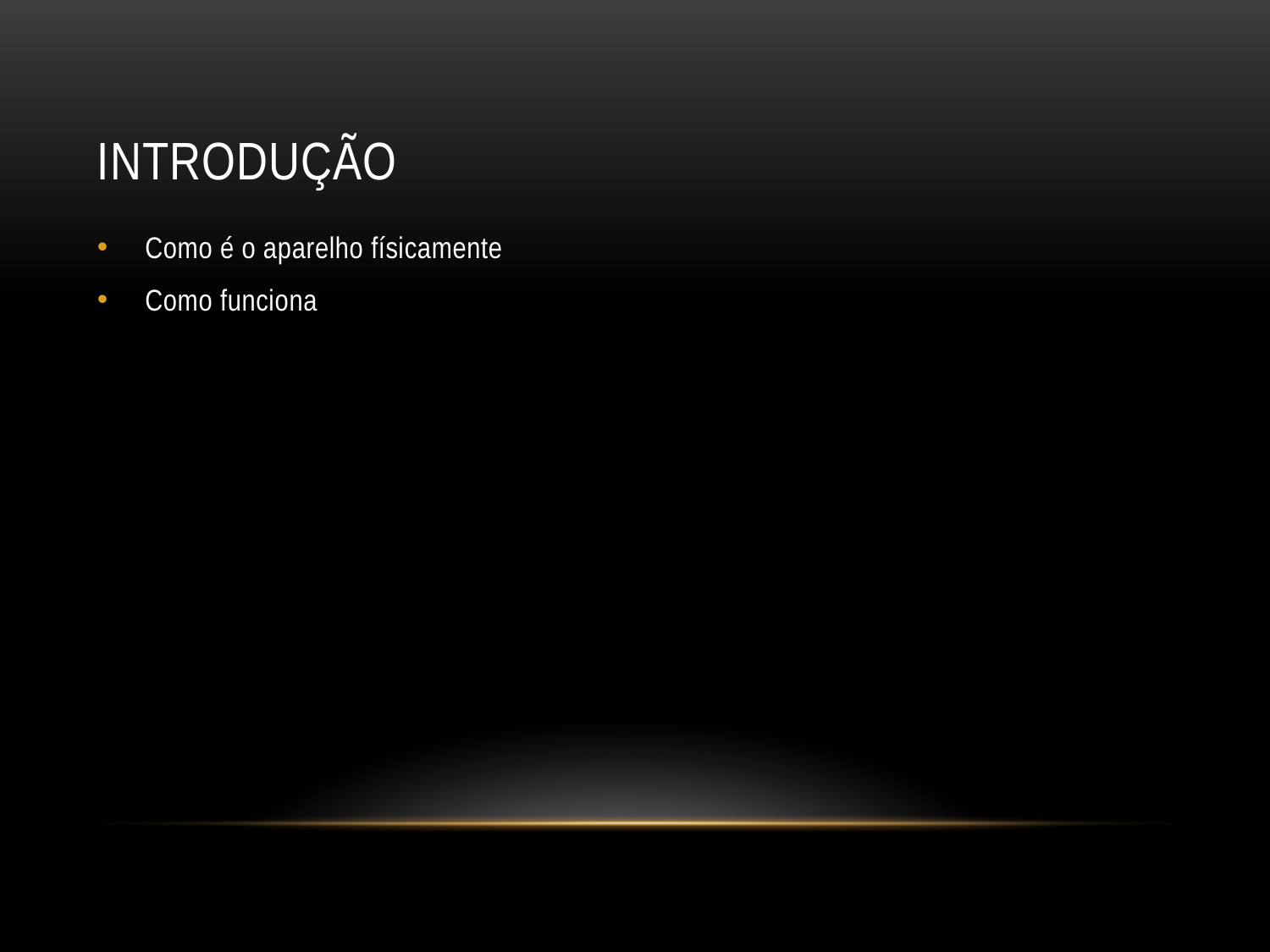

# Introdução
Como é o aparelho físicamente
Como funciona